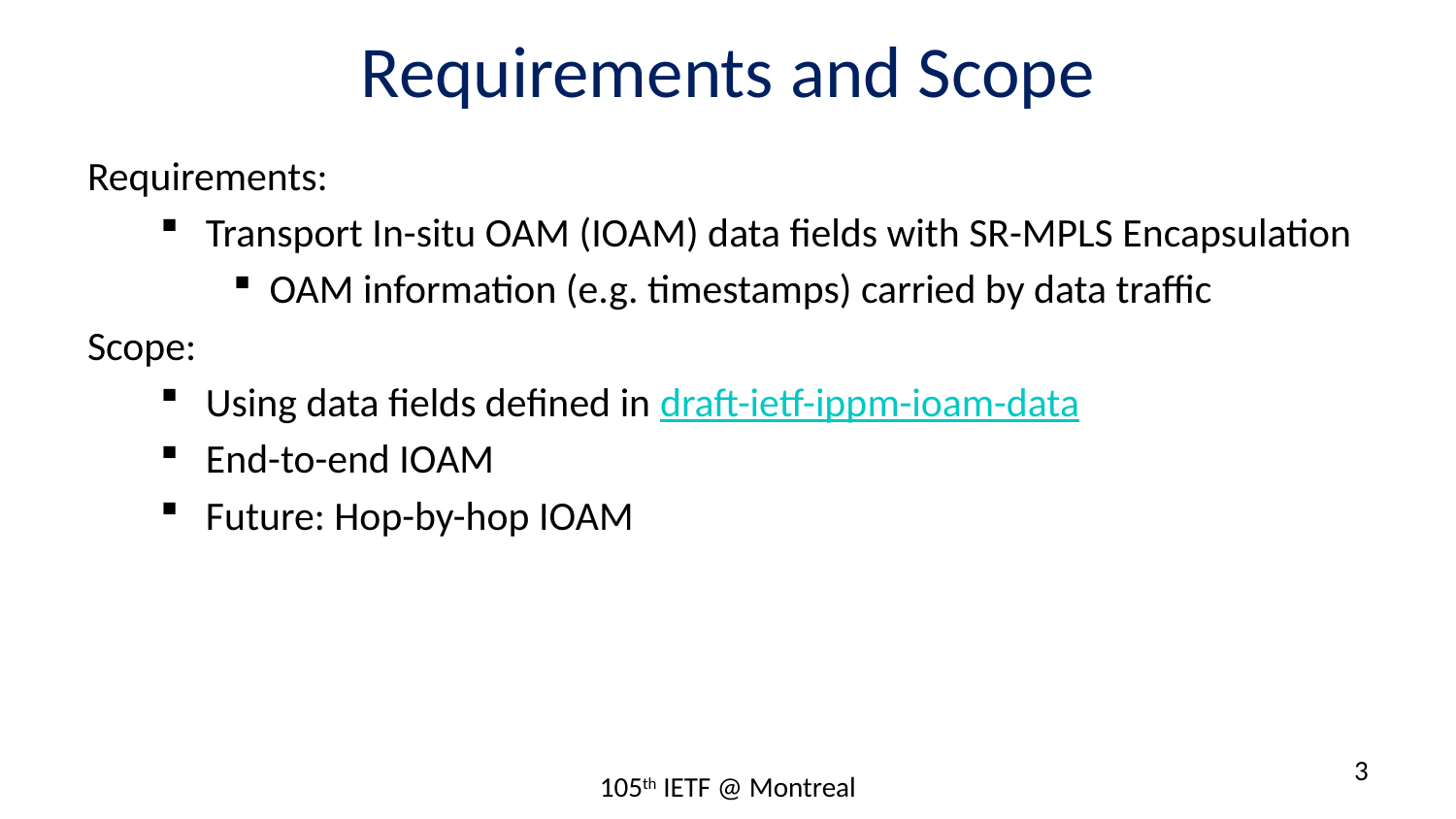

# Requirements and Scope
Requirements:
Transport In-situ OAM (IOAM) data fields with SR-MPLS Encapsulation
OAM information (e.g. timestamps) carried by data traffic
Scope:
Using data fields defined in draft-ietf-ippm-ioam-data
End-to-end IOAM
Future: Hop-by-hop IOAM

3
105th IETF @ Montreal